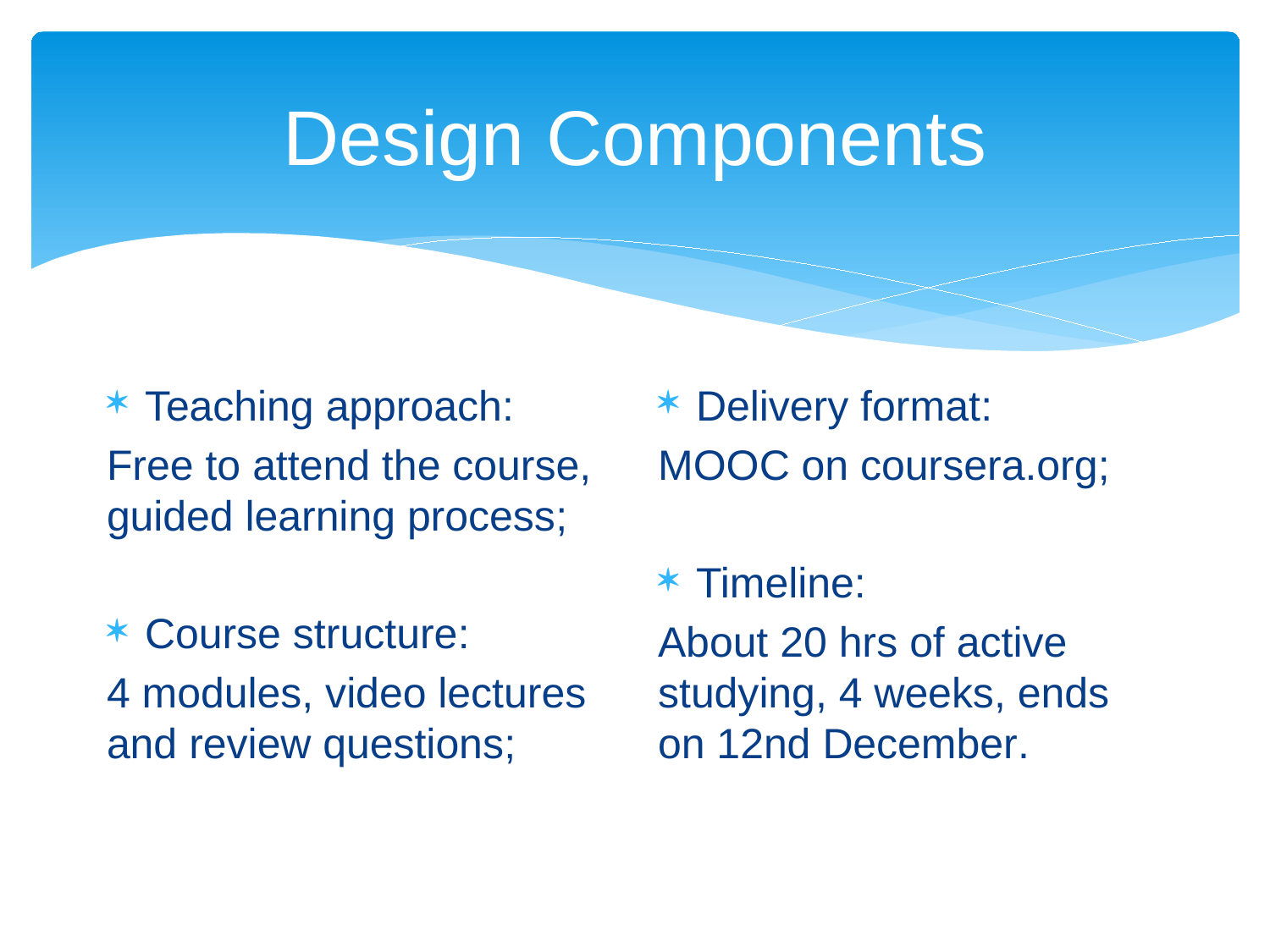

# Design Components
Teaching approach:
Free to attend the course, guided learning process;

Course structure:
4 modules, video lectures and review questions;
Delivery format:
MOOC on coursera.org;

Timeline:
About 20 hrs of active studying, 4 weeks, ends on 12nd December.